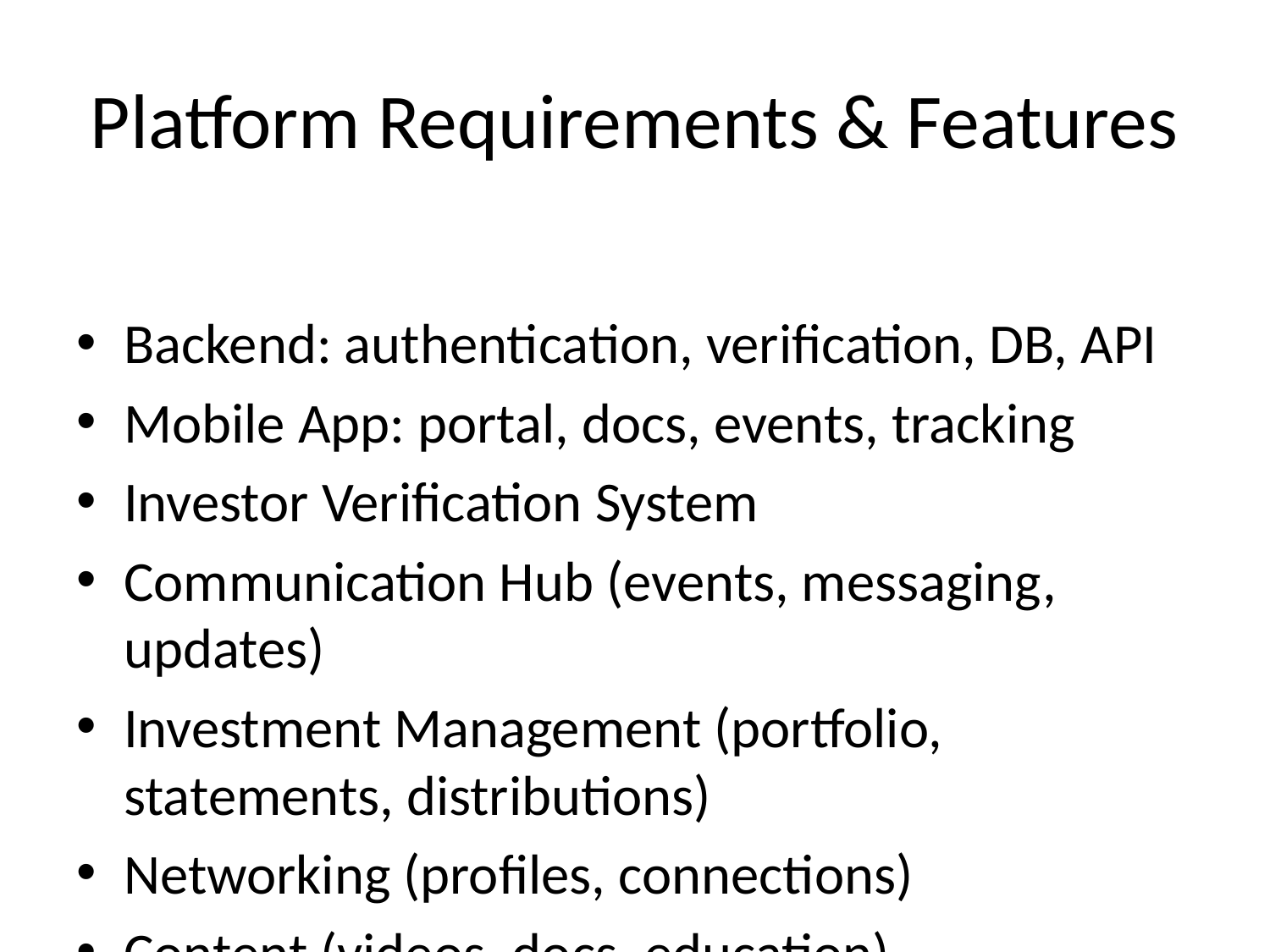

# Platform Requirements & Features

Backend: authentication, verification, DB, API
Mobile App: portal, docs, events, tracking
Investor Verification System
Communication Hub (events, messaging, updates)
Investment Management (portfolio, statements, distributions)
Networking (profiles, connections)
Content (videos, docs, education)